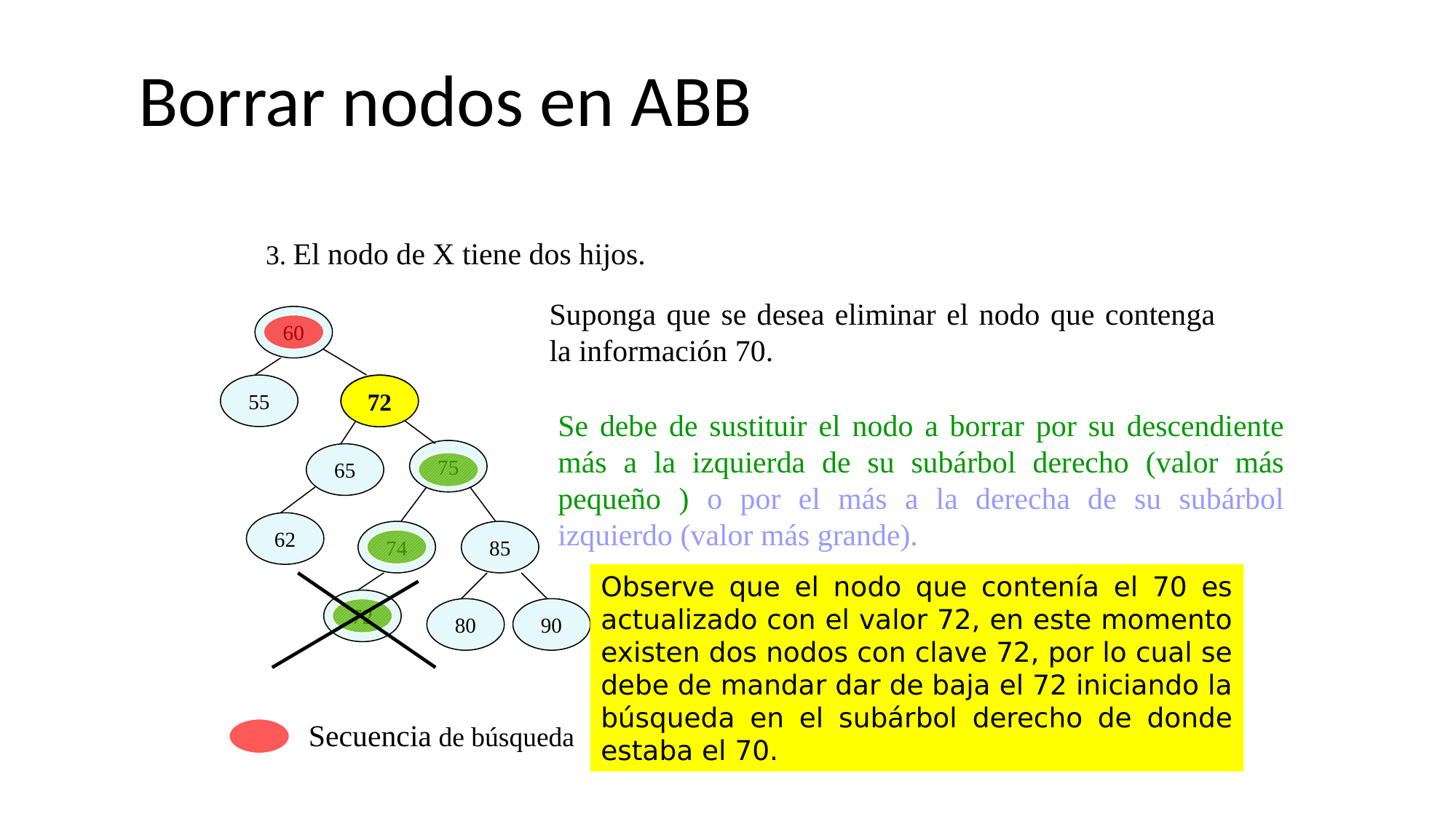

Borrar nodos en ABB
3. El nodo de X tiene dos hijos.
Suponga que se desea eliminar el nodo que contenga la información 70.
60

55
70
72

Se debe de sustituir el nodo a borrar por su descendiente más a la izquierda de su subárbol derecho (valor más pequeño ) o por el más a la derecha de su subárbol izquierdo (valor más grande).

75
65

62
74
85

Observe que el nodo que contenía el 70 es actualizado con el valor 72, en este momento existen dos nodos con clave 72, por lo cual se debe de mandar dar de baja el 72 iniciando la búsqueda en el subárbol derecho de donde estaba el 70.

72
80
90

Secuencia de búsqueda